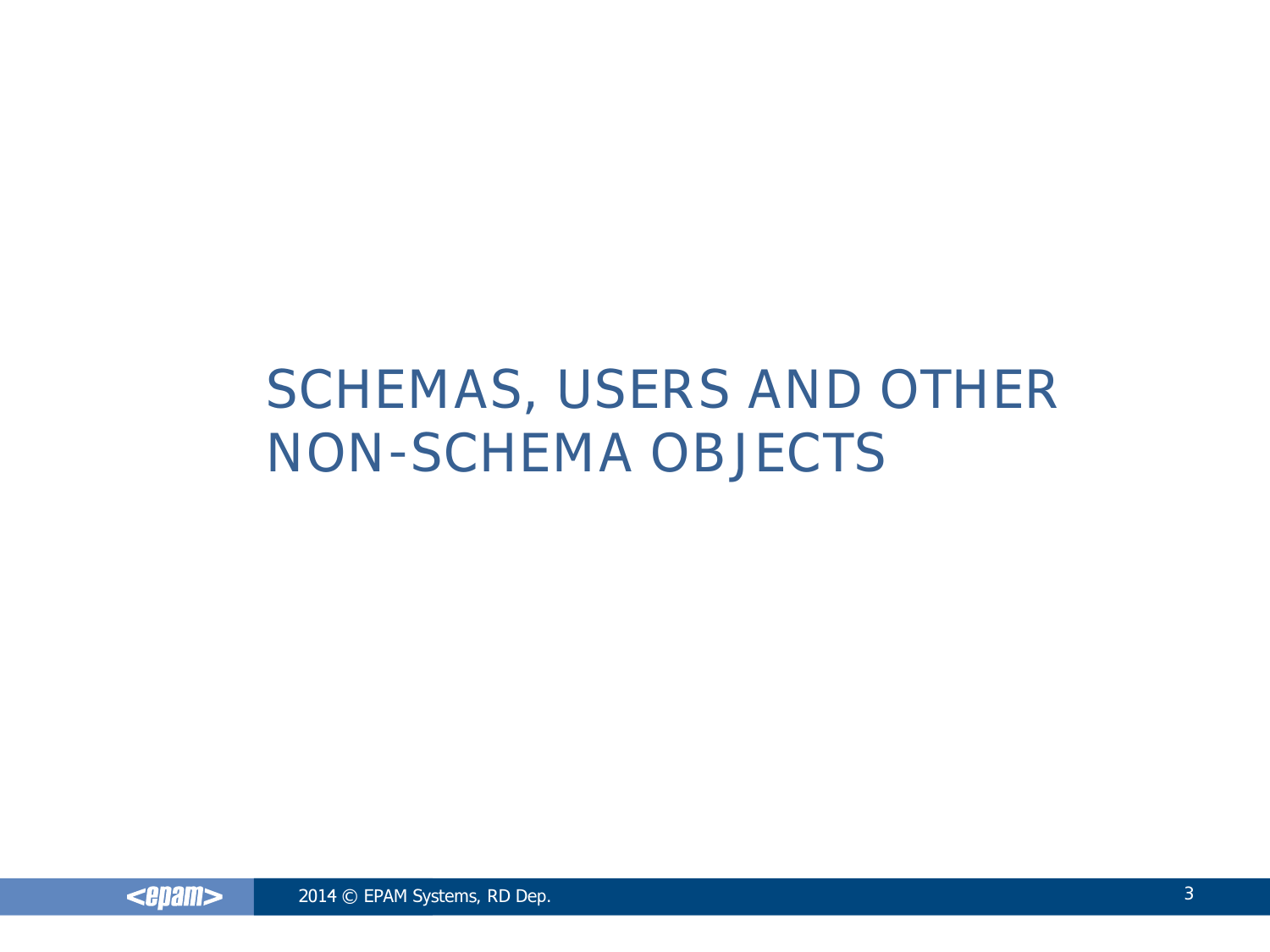

# Schemas, Users and other non-schema objects
3
2014 © EPAM Systems, RD Dep.